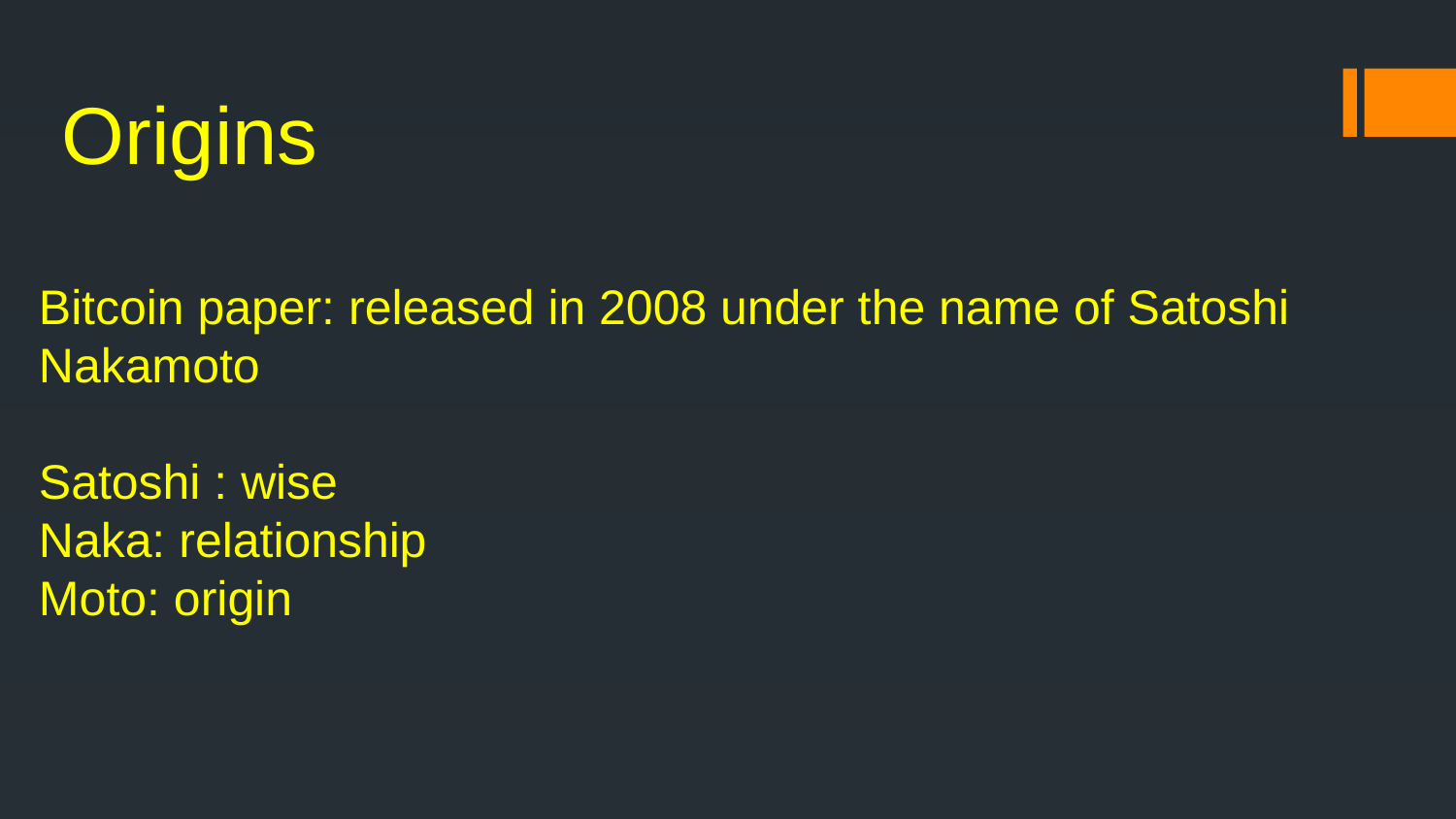

# Origins

Bitcoin paper: released in 2008 under the name of Satoshi Nakamoto

Satoshi : wise
Naka: relationship
Moto: origin